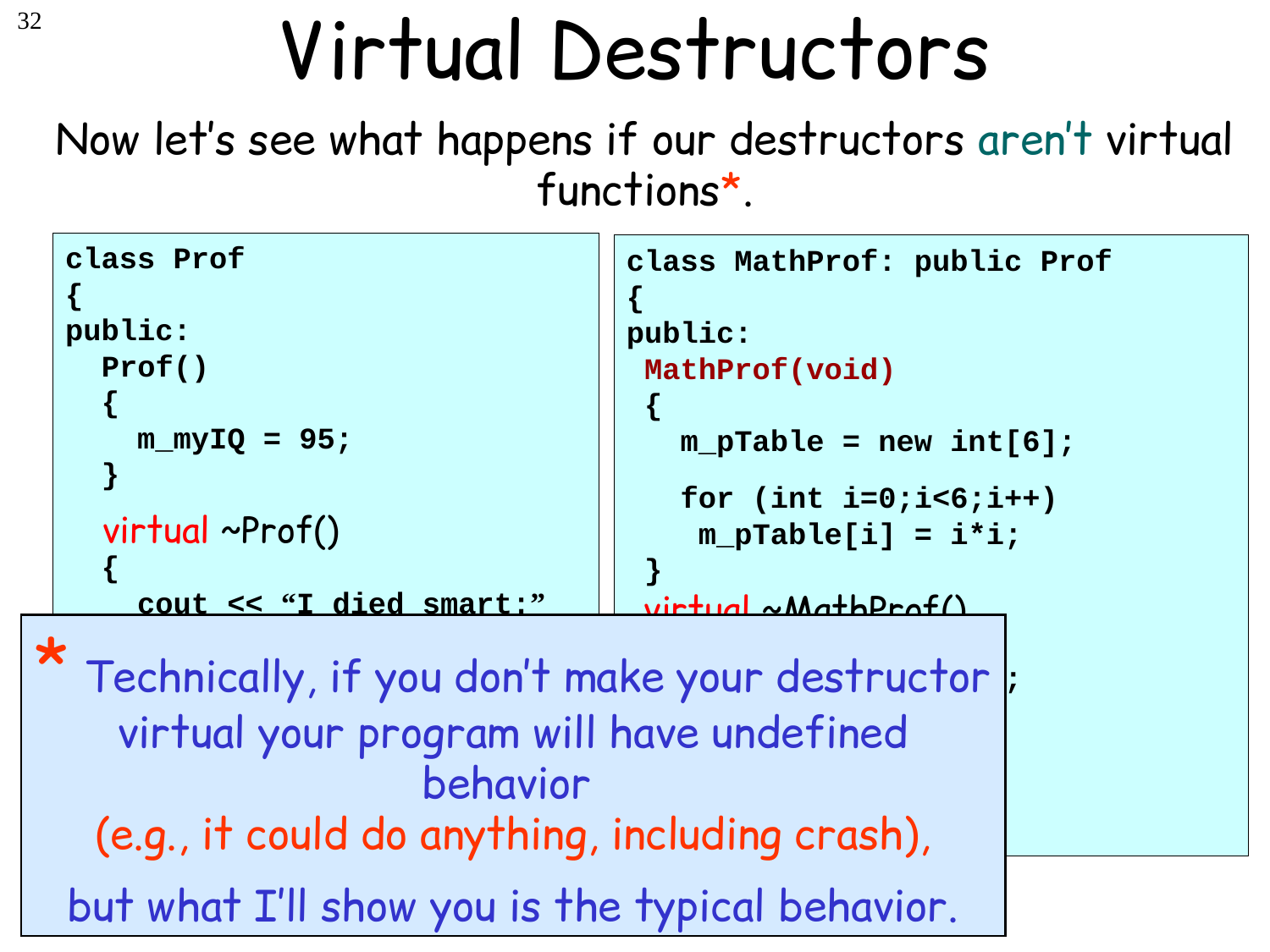

# Virtual Destructors
32
Now let’s see what happens if our destructors aren’t virtual functions*.

class Prof
{
public:
  Prof()
  {
    m_myIQ = 95;
  }

  ~Prof()
  {
    cout << “I died smart:”
    cout << m_myIQ;
  }
 private:
  int m_myIQ;
};

class MathProf: public Prof
{
public:
 MathProf(void)
 {
   m_pTable = new int[6];

   for (int i=0;i<6;i++)
    m_pTable[i] = i*i;
 }
 ~MathProf()
 {
   delete [] m_pTable;
 }
 private:
 int *m_pTable;
};
virtual ~Prof()

virtual ~MathProf()

* Technically, if you don’t make your destructor virtual your program will have undefined behavior
(e.g., it could do anything, including crash),
but what I’ll show you is the typical behavior.